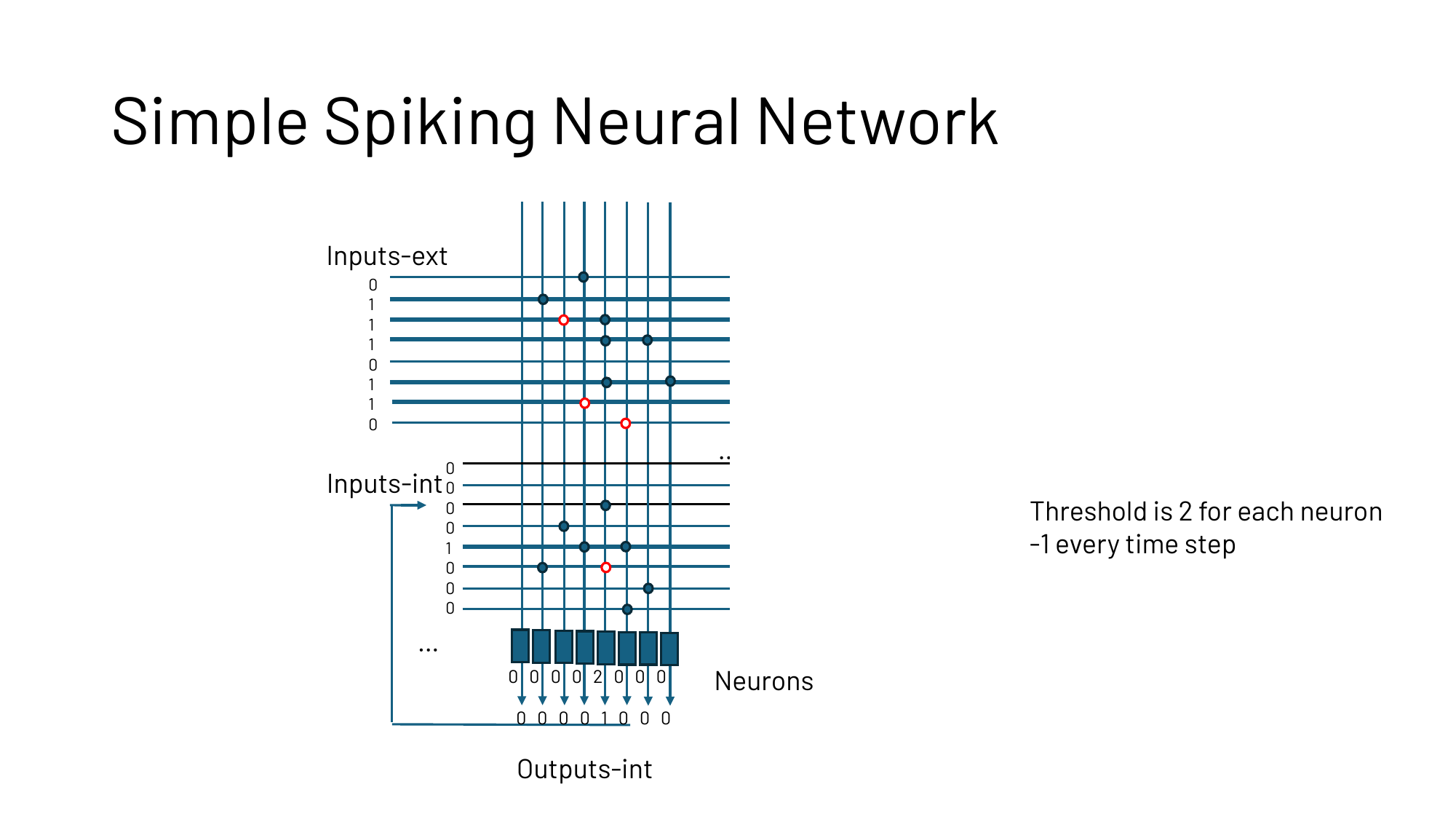

# Simple Spiking Neural Network

Inputs-ext
0
1
1
1
0
1
1
0

…
0
0
0
0
1
0
0
0

Inputs-int
Threshold is 2 for each neuron
-1 every time step

…

0   0   0   0   0   0   0   0
Neurons
0   0   0   0   2   0   0   0
0   0   0   0   1   0   0   0
1   0   0   0   0   0   0   0
Outputs-int
Outputs-ext